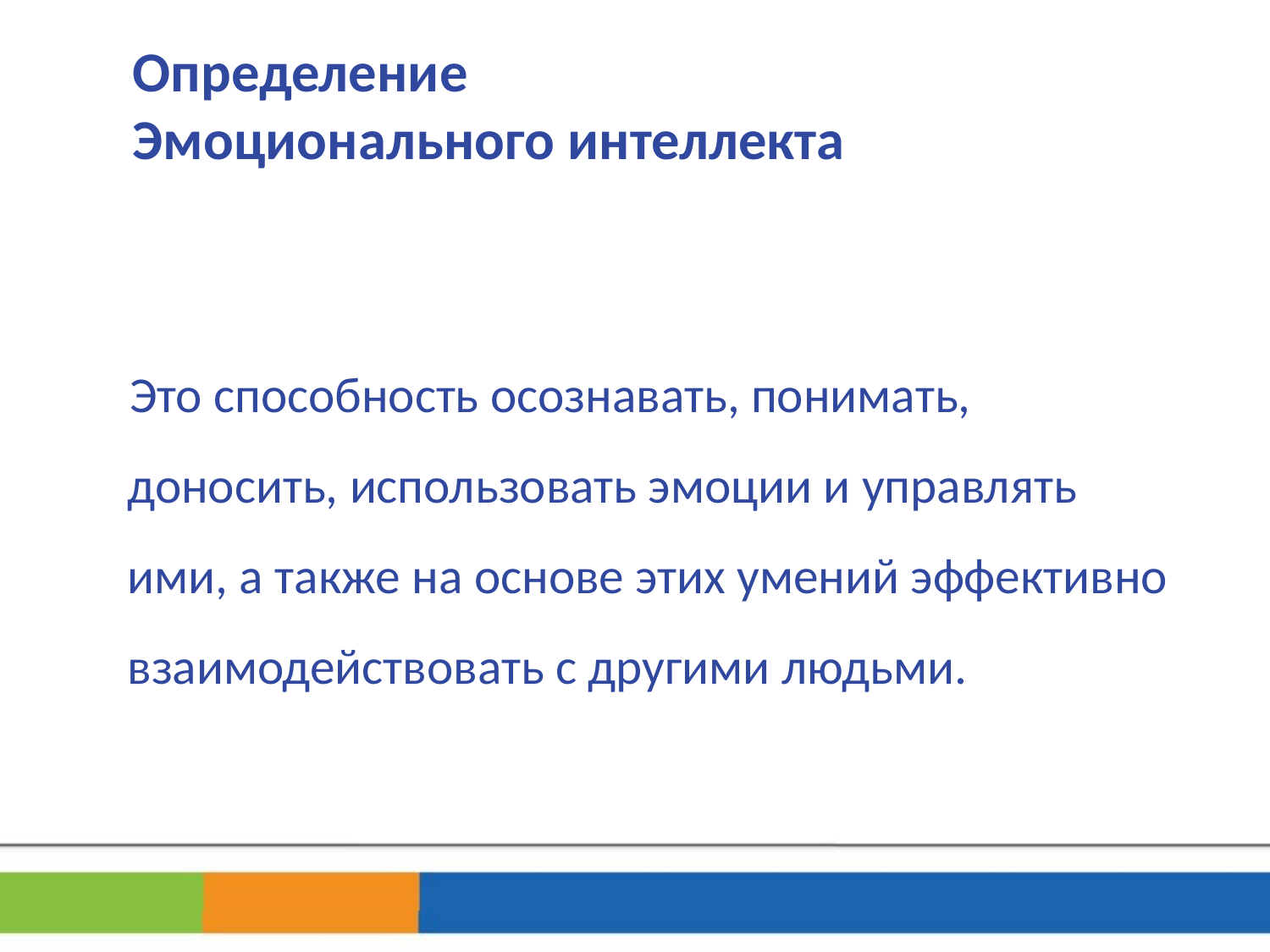

# Определение Эмоционального интеллекта
Это способность осознавать, понимать, доносить, использовать эмоции и управлять ими, а также на основе этих умений эффективно взаимодействовать с другими людьми.